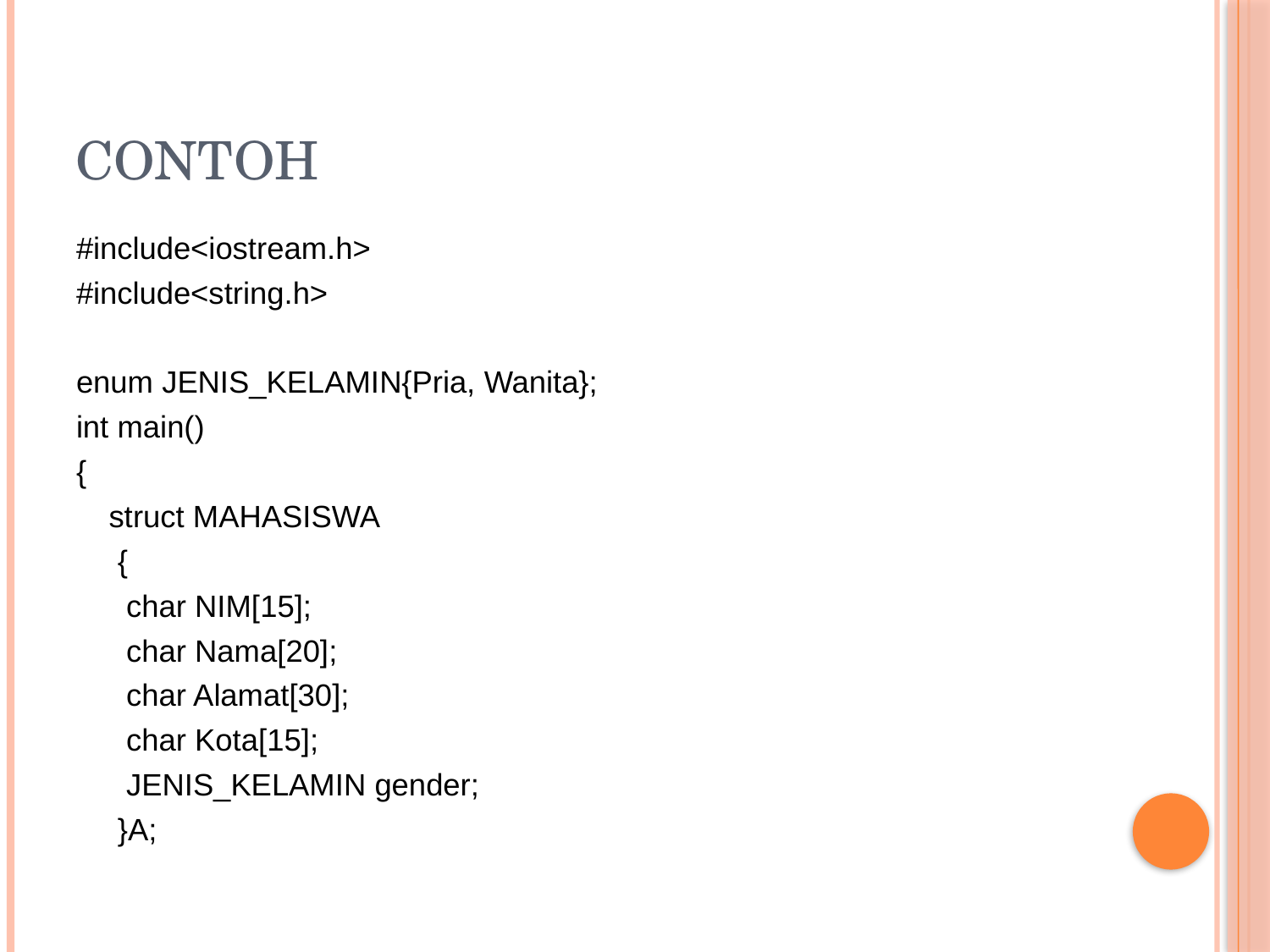

# Contoh
#include<iostream.h>
#include<string.h>

enum JENIS_KELAMIN{Pria, Wanita};
int main()
{
	struct MAHASISWA
	 {
	  char NIM[15];
	  char Nama[20];
	  char Alamat[30];
	  char Kota[15];
	  JENIS_KELAMIN gender;
	 }A;